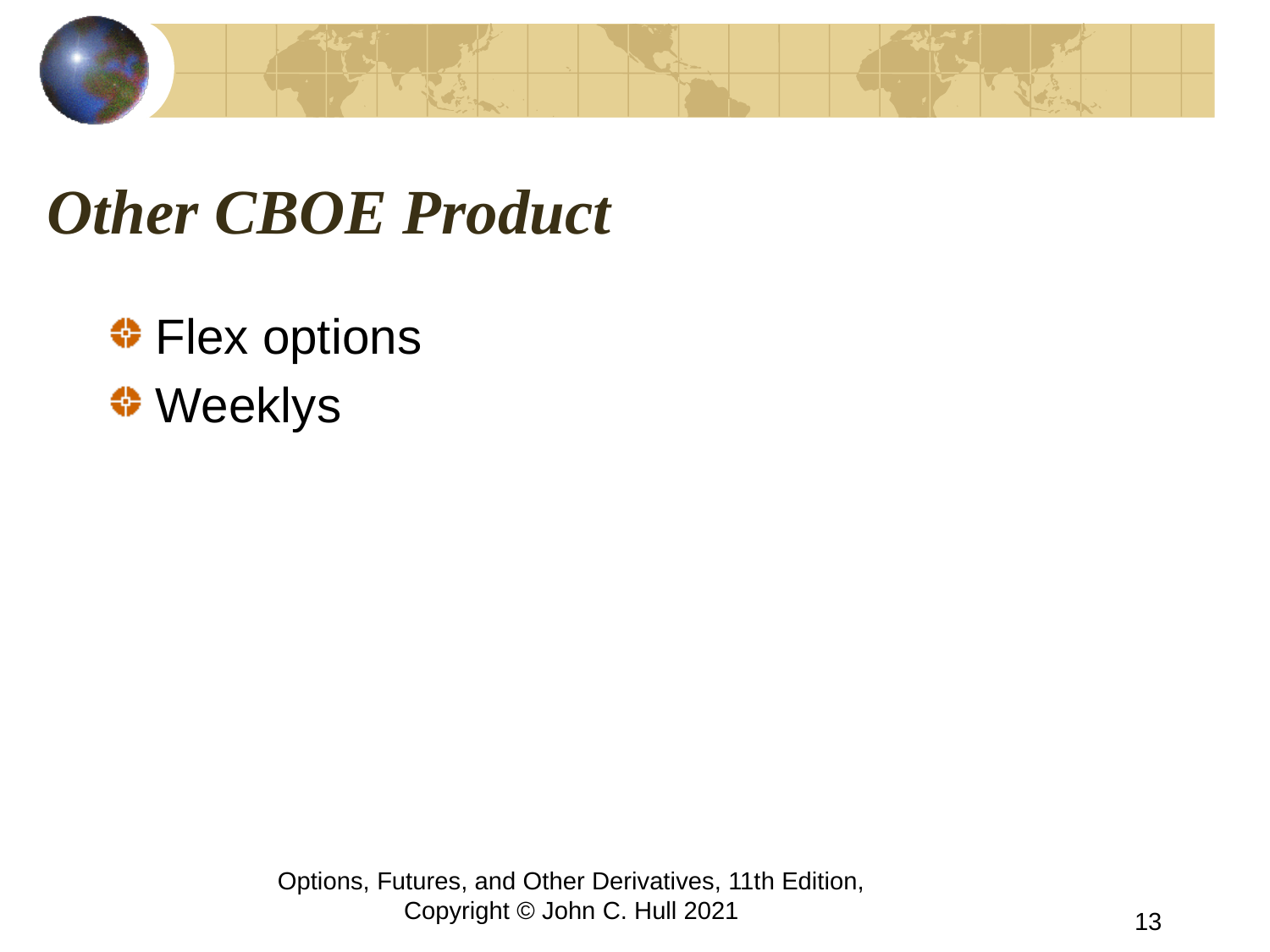

# Other CBOE Product
Flex options
Weeklys
Options, Futures, and Other Derivatives, 11th Edition, Copyright © John C. Hull 2021
13